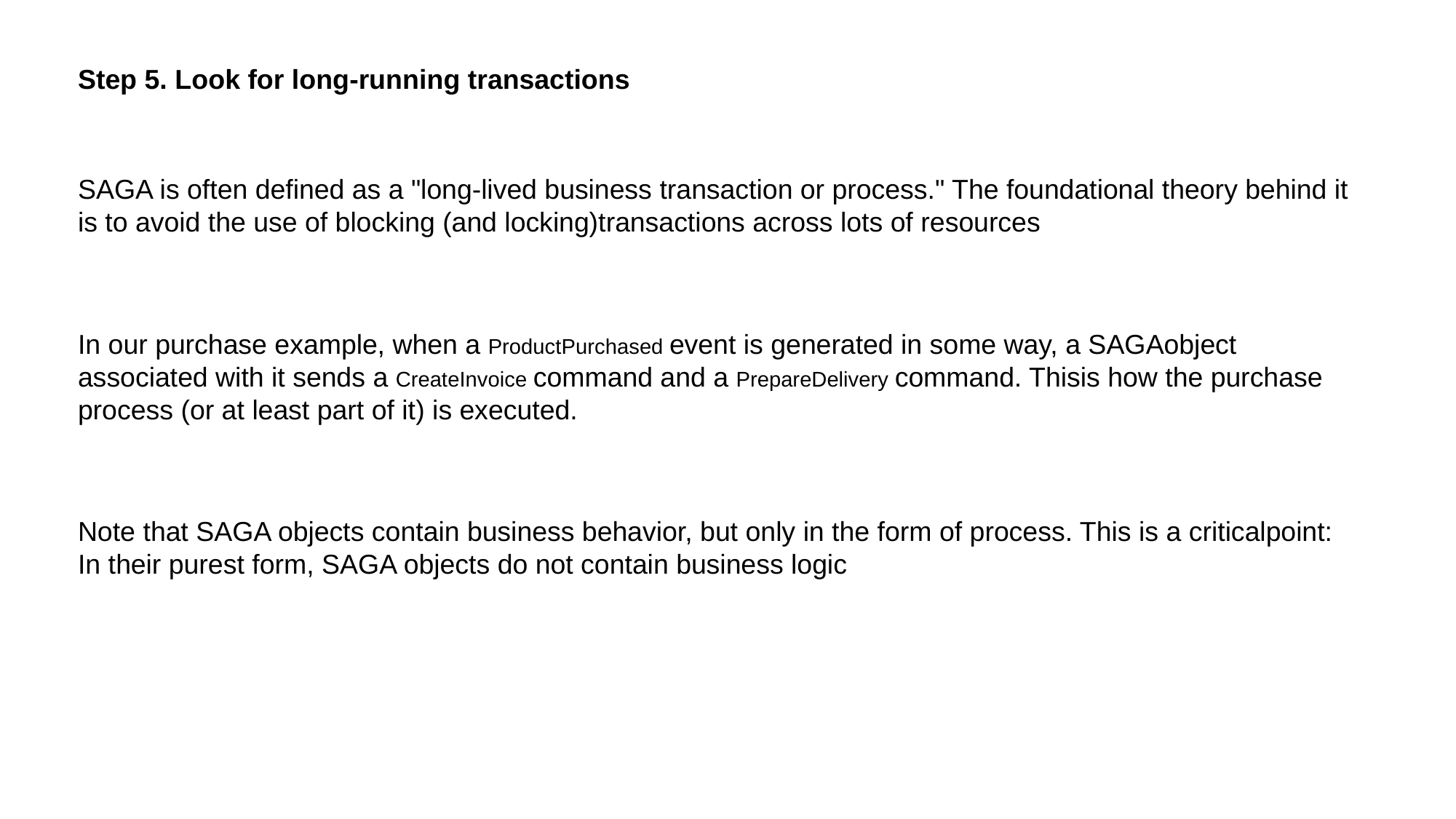

Step 5. Look for long-running transactions

SAGA is often defined as a "long-lived business transaction or process." The foundational theory behind it is to avoid the use of blocking (and locking)transactions across lots of resources
In our purchase example, when a ProductPurchased event is generated in some way, a SAGAobject associated with it sends a CreateInvoice command and a PrepareDelivery command. Thisis how the purchase process (or at least part of it) is executed.
Note that SAGA objects contain business behavior, but only in the form of process. This is a criticalpoint: In their purest form, SAGA objects do not contain business logic